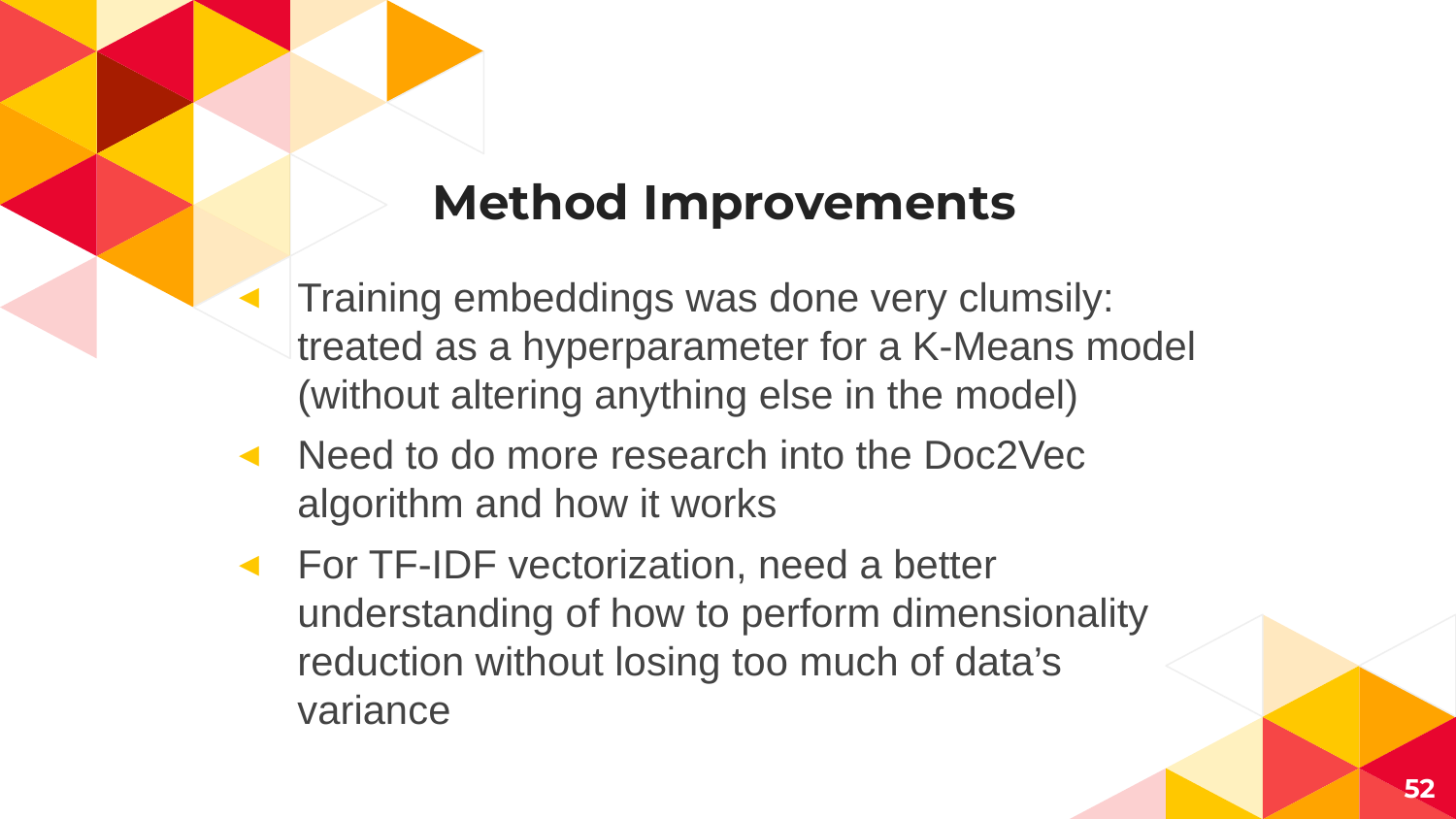

# Method Improvements
Training embeddings was done very clumsily: treated as a hyperparameter for a K-Means model (without altering anything else in the model)
Need to do more research into the Doc2Vec algorithm and how it works
For TF-IDF vectorization, need a better understanding of how to perform dimensionality reduction without losing too much of data’s variance
52